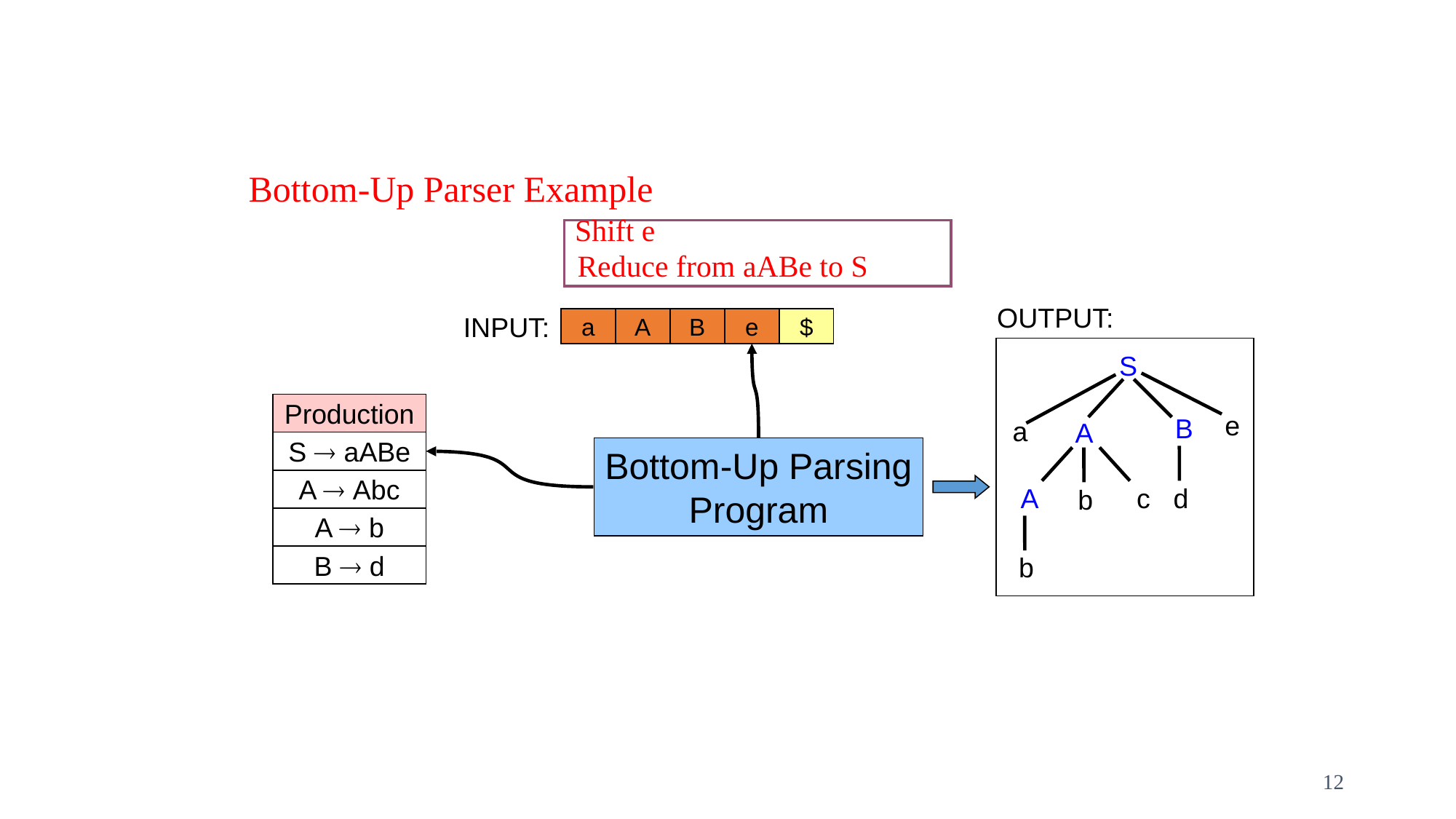

Bottom-Up Parser Example
Shift e

Reduce from aABe to S
OUTPUT:
INPUT:
a
A
B
e
$

S

e
a
Production
B

d
A
S → aABe
Bottom-Up Parsing
Program

b
A → Abc

A
c
A → b

b
B → d
12